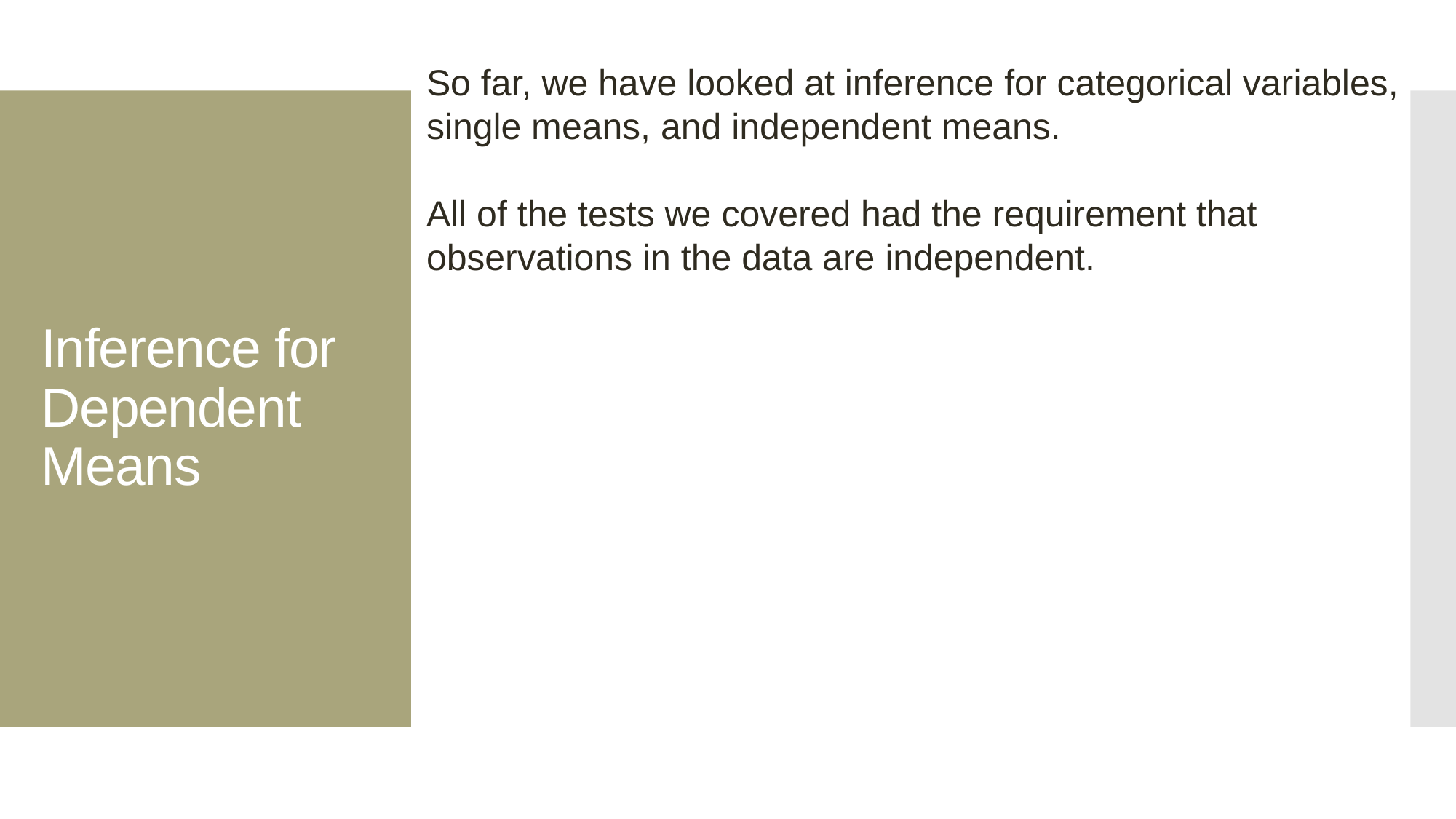

So far, we have looked at inference for categorical variables, single means, and independent means.

All of the tests we covered had the requirement that observations in the data are independent.

# Inference for Dependent Means